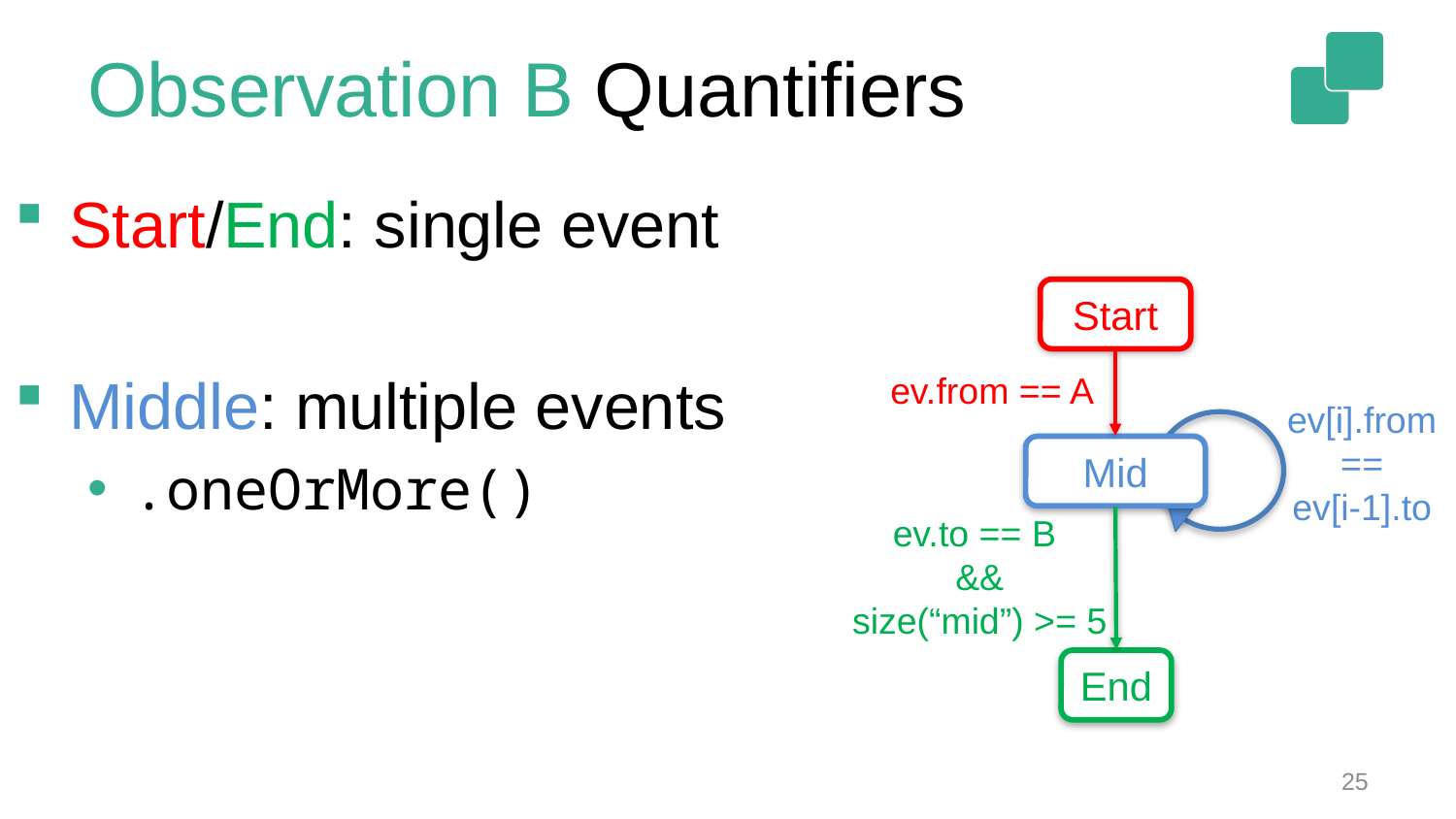

# Observation B Quantifiers
Start/End: single event

Middle: multiple events
.oneOrMore()
Start
ev.from == A
ev[i].from
==
ev[i-1].to

Mid
End
ev.to == B
&&
size(“mid”) >= 5
25